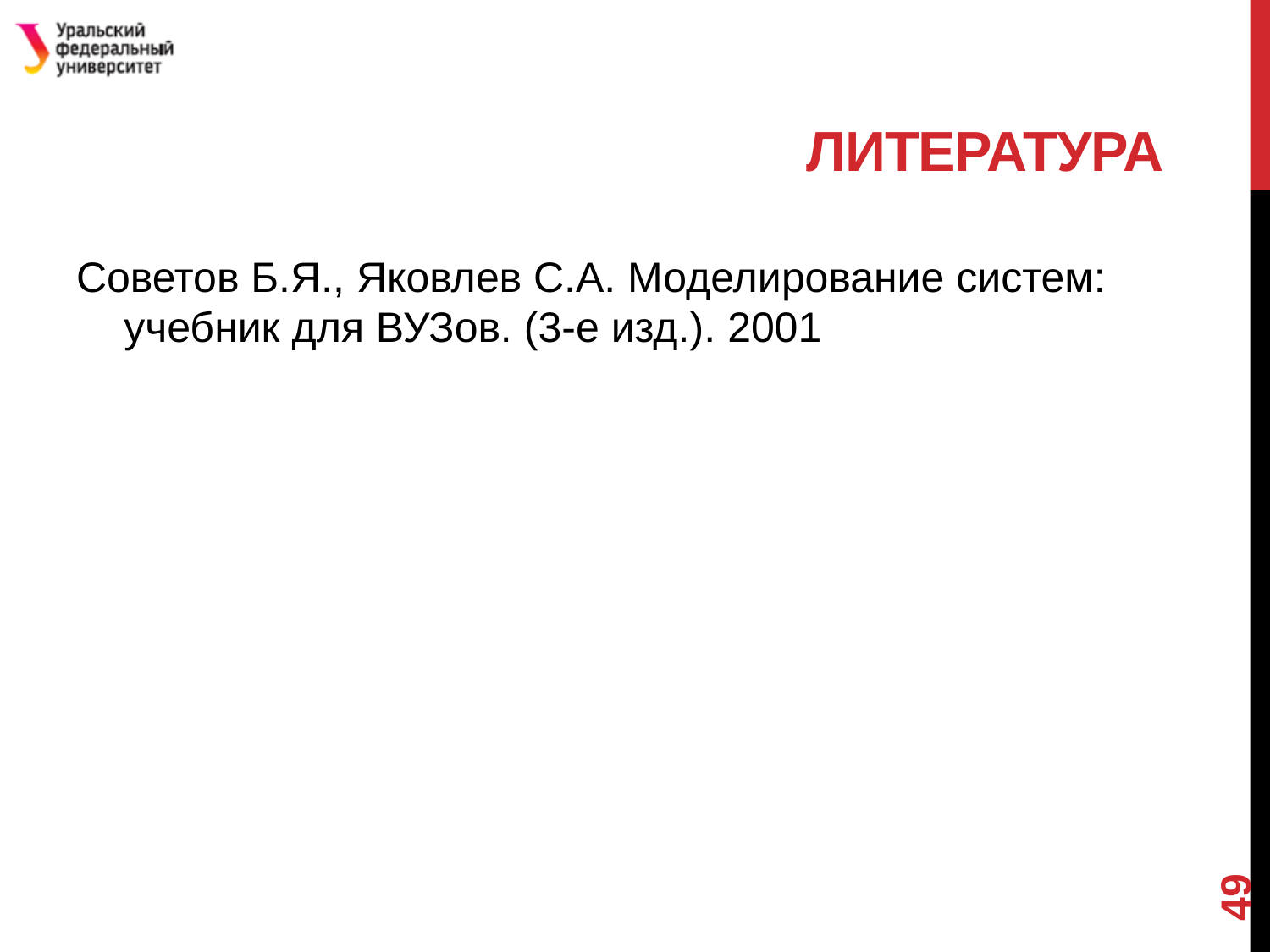

# литература
Советов Б.Я., Яковлев С.А. Моделирование систем: учебник для ВУЗов. (3-е изд.). 2001

49